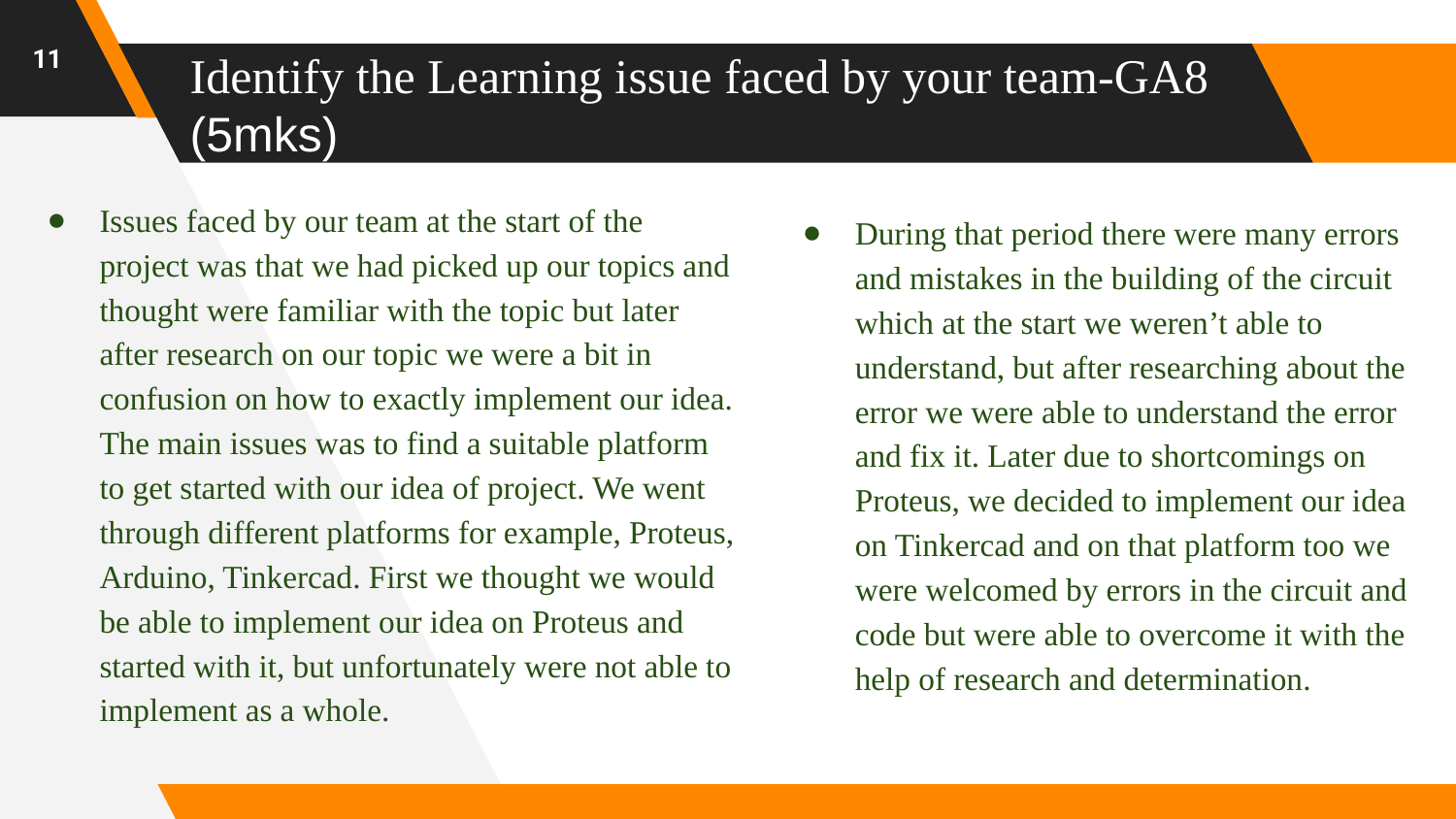

11
# Identify the Learning issue faced by your team-GA8 (5mks)
Issues faced by our team at the start of the project was that we had picked up our topics and thought were familiar with the topic but later after research on our topic we were a bit in confusion on how to exactly implement our idea. The main issues was to find a suitable platform to get started with our idea of project. We went through different platforms for example, Proteus, Arduino, Tinkercad. First we thought we would be able to implement our idea on Proteus and started with it, but unfortunately were not able to implement as a whole.

During that period there were many errors and mistakes in the building of the circuit which at the start we weren’t able to understand, but after researching about the error we were able to understand the error and fix it. Later due to shortcomings on Proteus, we decided to implement our idea on Tinkercad and on that platform too we were welcomed by errors in the circuit and code but were able to overcome it with the help of research and determination.